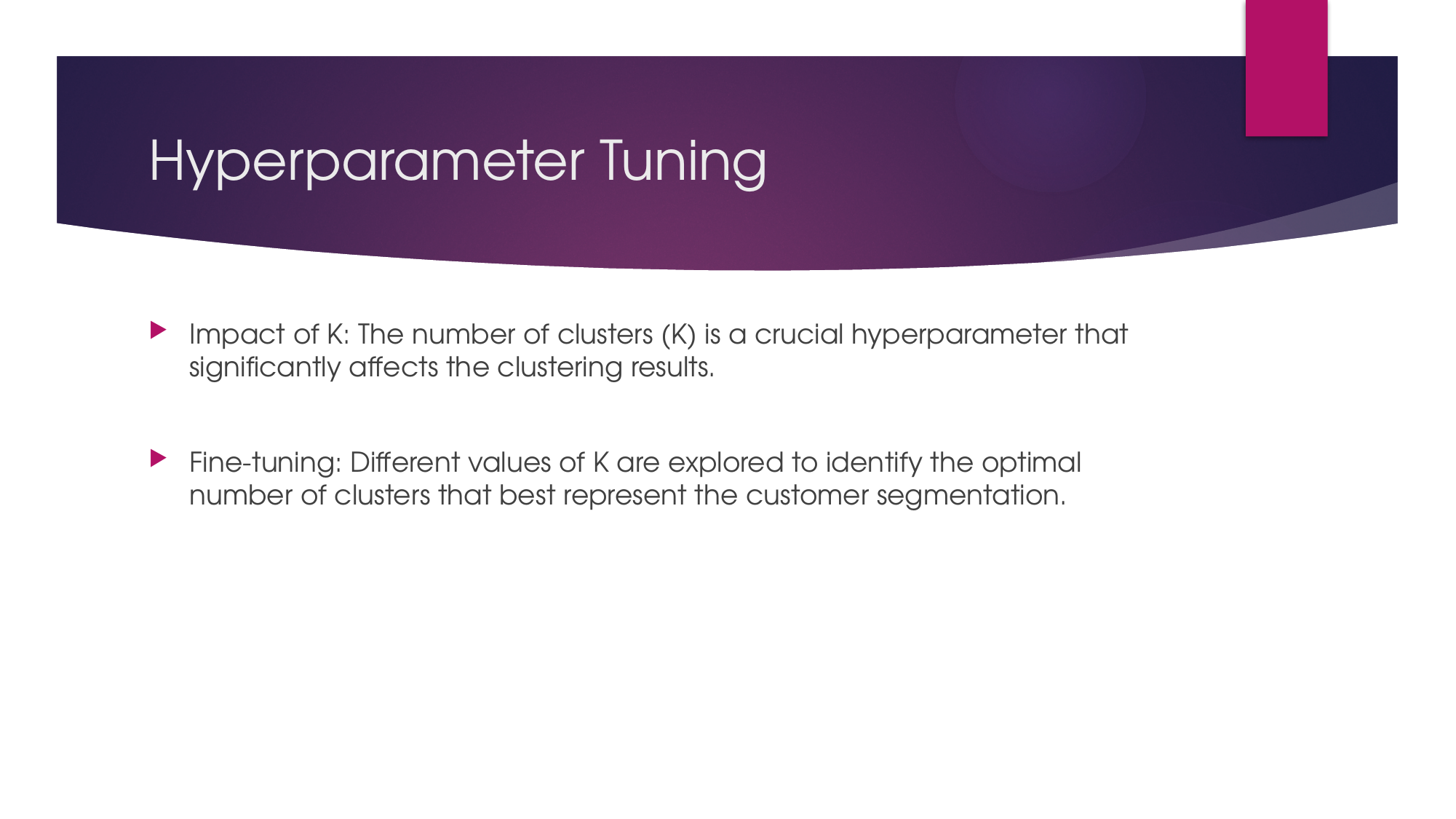

# Hyperparameter Tuning
Impact of K: The number of clusters (K) is a crucial hyperparameter that significantly affects the clustering results.

Fine-tuning: Different values of K are explored to identify the optimal number of clusters that best represent the customer segmentation.